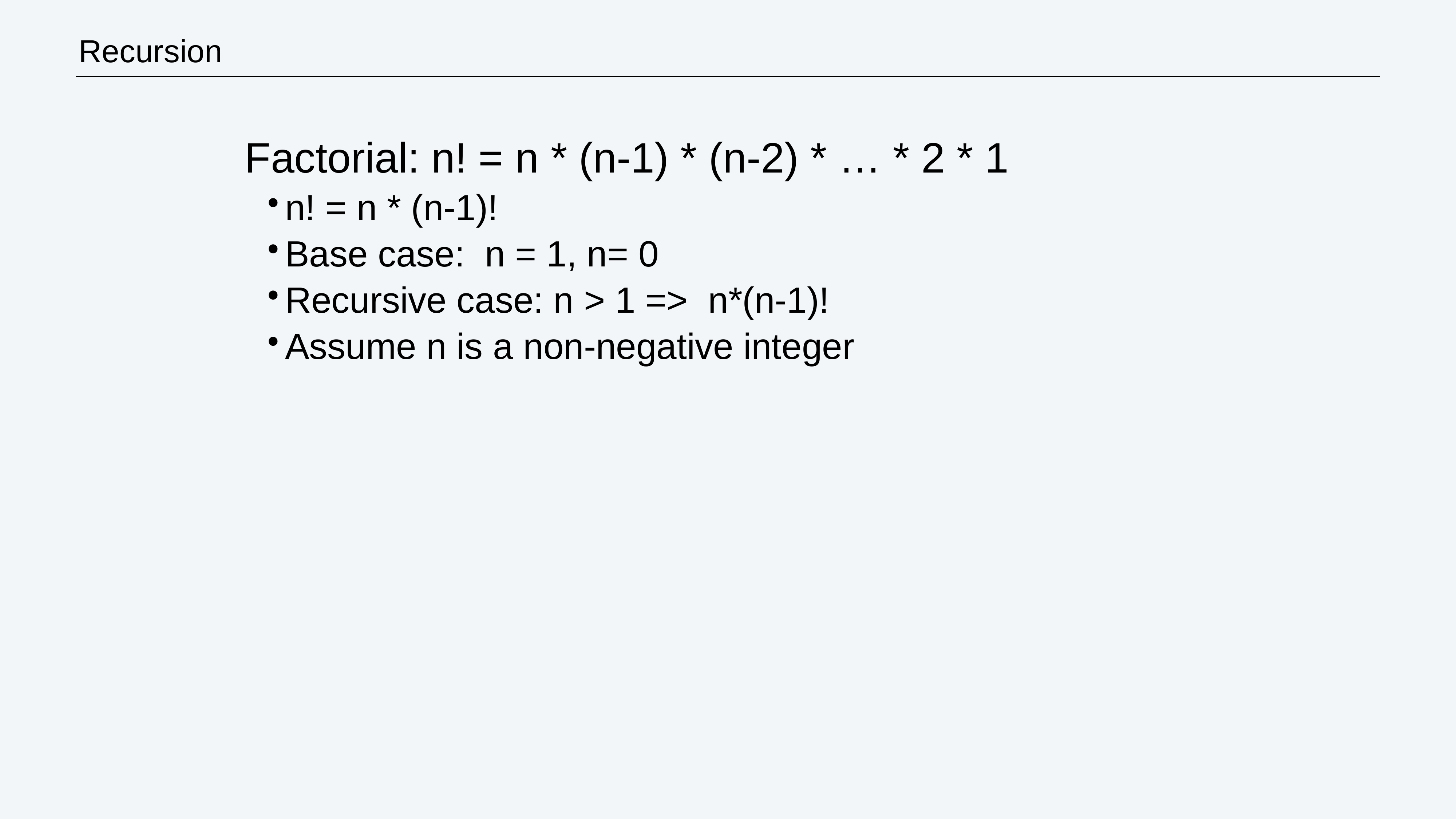

# Recursion
Factorial: n! = n * (n-1) * (n-2) * … * 2 * 1
n! = n * (n-1)!
Base case:  n = 1, n= 0
Recursive case: n > 1 =>  n*(n-1)!
Assume n is a non-negative integer